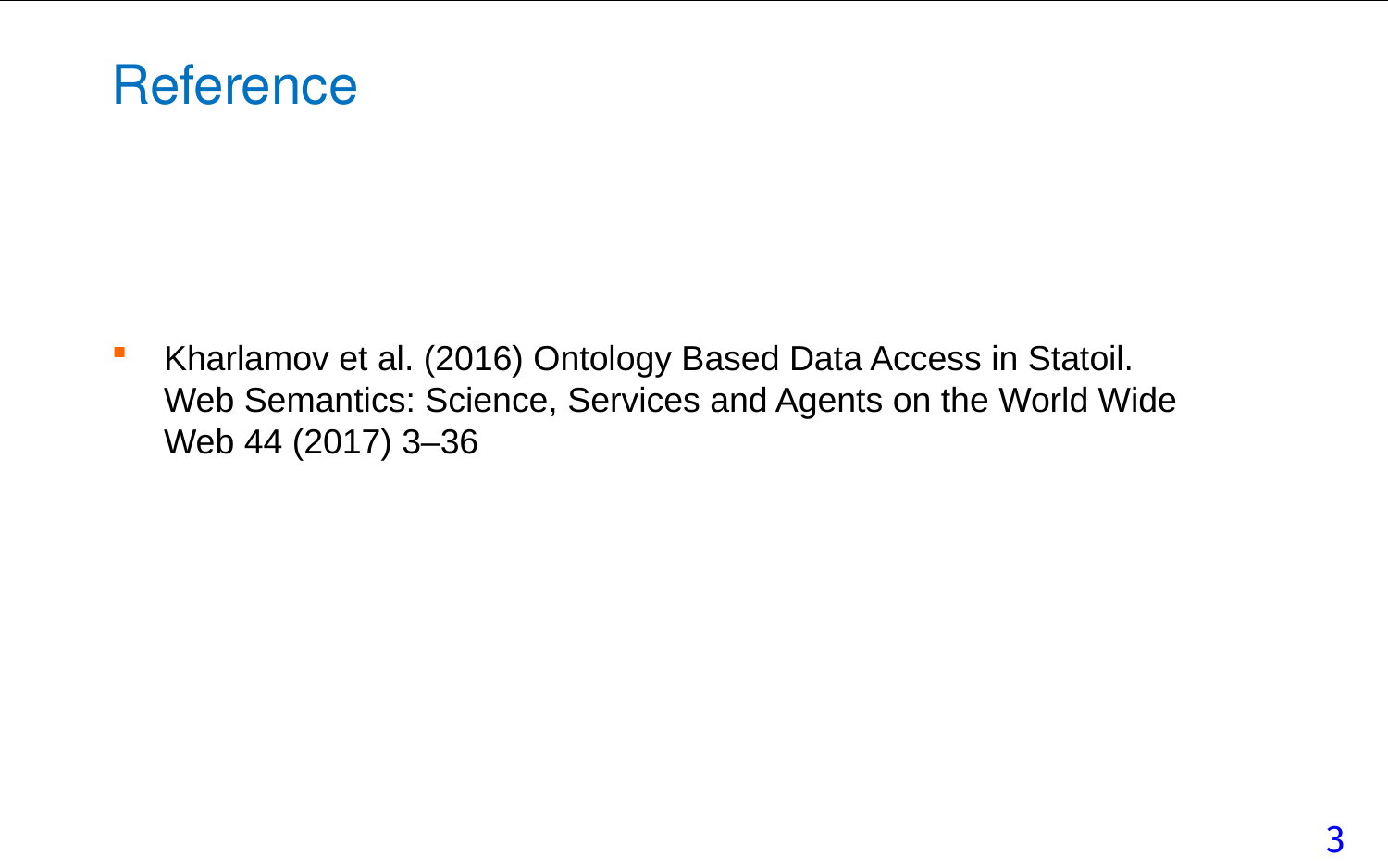

# Reference
Kharlamov et al. (2016) Ontology Based Data Access in Statoil. Web Semantics: Science, Services and Agents on the World Wide Web 44 (2017) 3–36

3